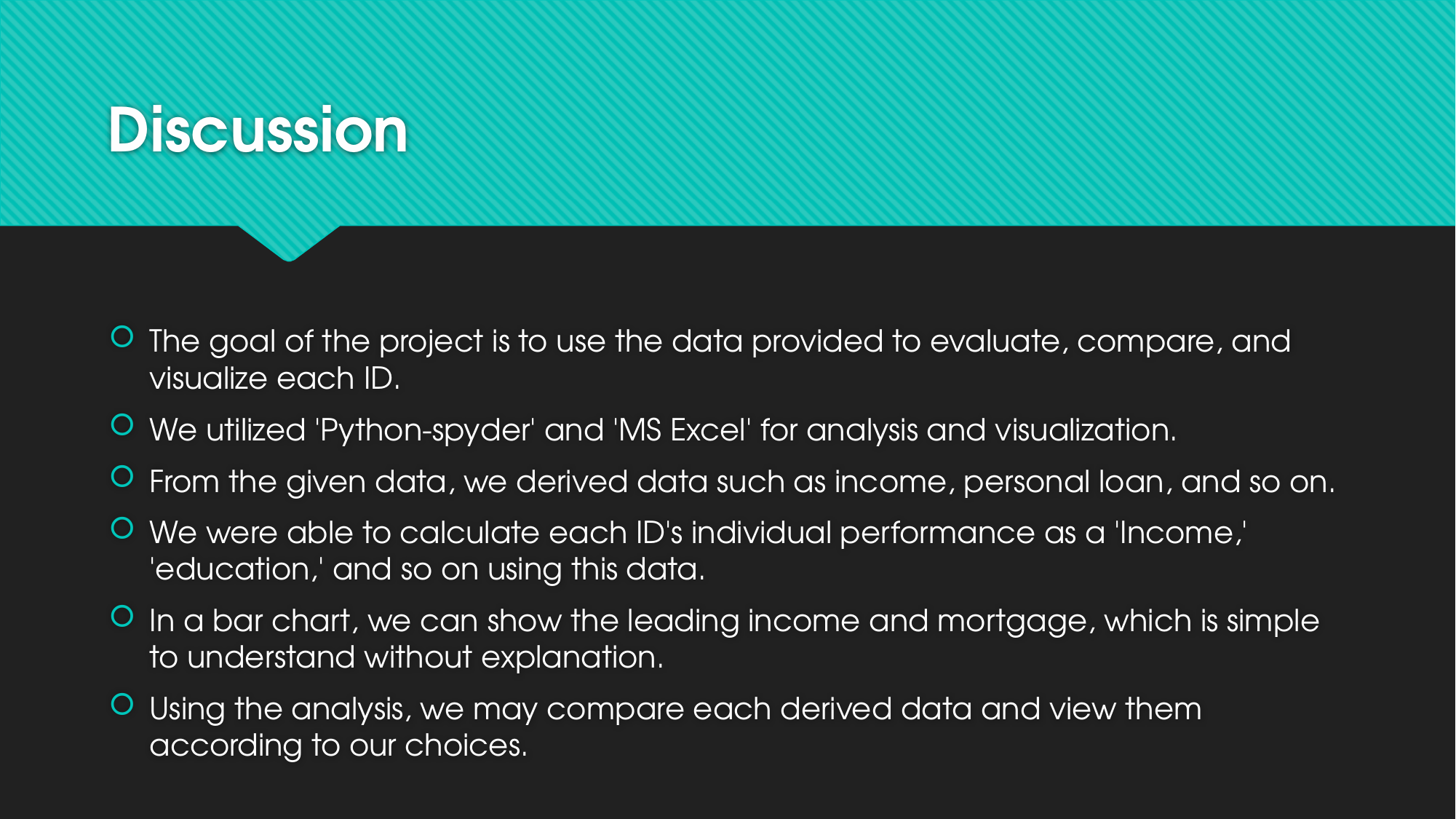

# Discussion
The goal of the project is to use the data provided to evaluate, compare, and visualize each ID.
We utilized 'Python-spyder' and 'MS Excel' for analysis and visualization.
From the given data, we derived data such as income, personal loan, and so on.
We were able to calculate each ID's individual performance as a 'Income,' 'education,' and so on using this data.
In a bar chart, we can show the leading income and mortgage, which is simple to understand without explanation.
Using the analysis, we may compare each derived data and view them according to our choices.